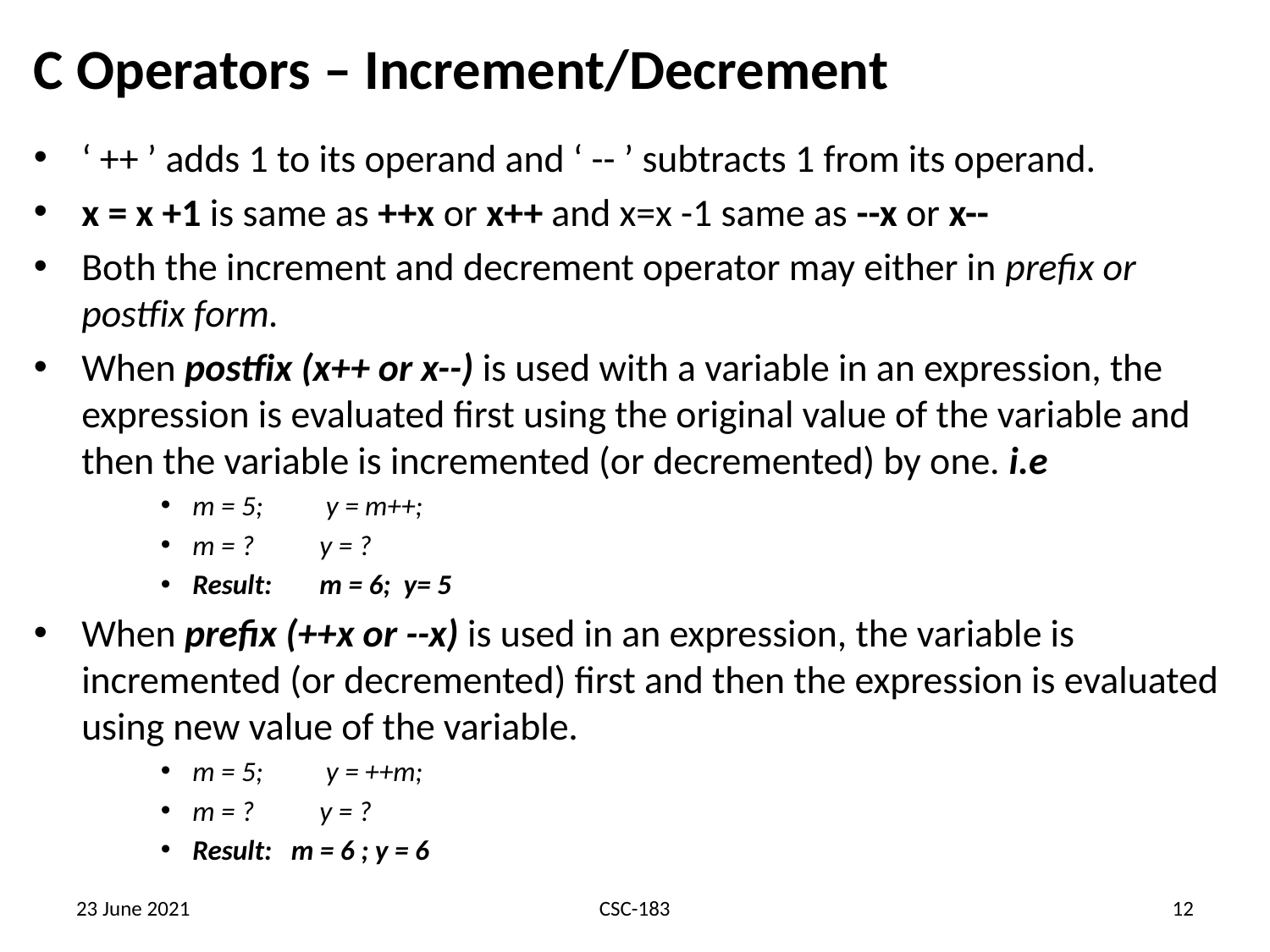

# C Operators – Increment/Decrement
‘ ++ ’ adds 1 to its operand and ‘ -- ’ subtracts 1 from its operand.
x = x +1 is same as ++x or x++ and x=x -1 same as --x or x--
Both the increment and decrement operator may either in prefix or postfix form.
When postfix (x++ or x--) is used with a variable in an expression, the expression is evaluated first using the original value of the variable and then the variable is incremented (or decremented) by one. i.e
m = 5; 	 y = m++;
m = ? 	y = ?
Result: 	m = 6;  y= 5
When prefix (++x or --x) is used in an expression, the variable is incremented (or decremented) first and then the expression is evaluated using new value of the variable.
m = 5; 	 y = ++m;
m = ? 	y = ?
Result:   m = 6 ; y = 6
23 June 2021
CSC-183
12